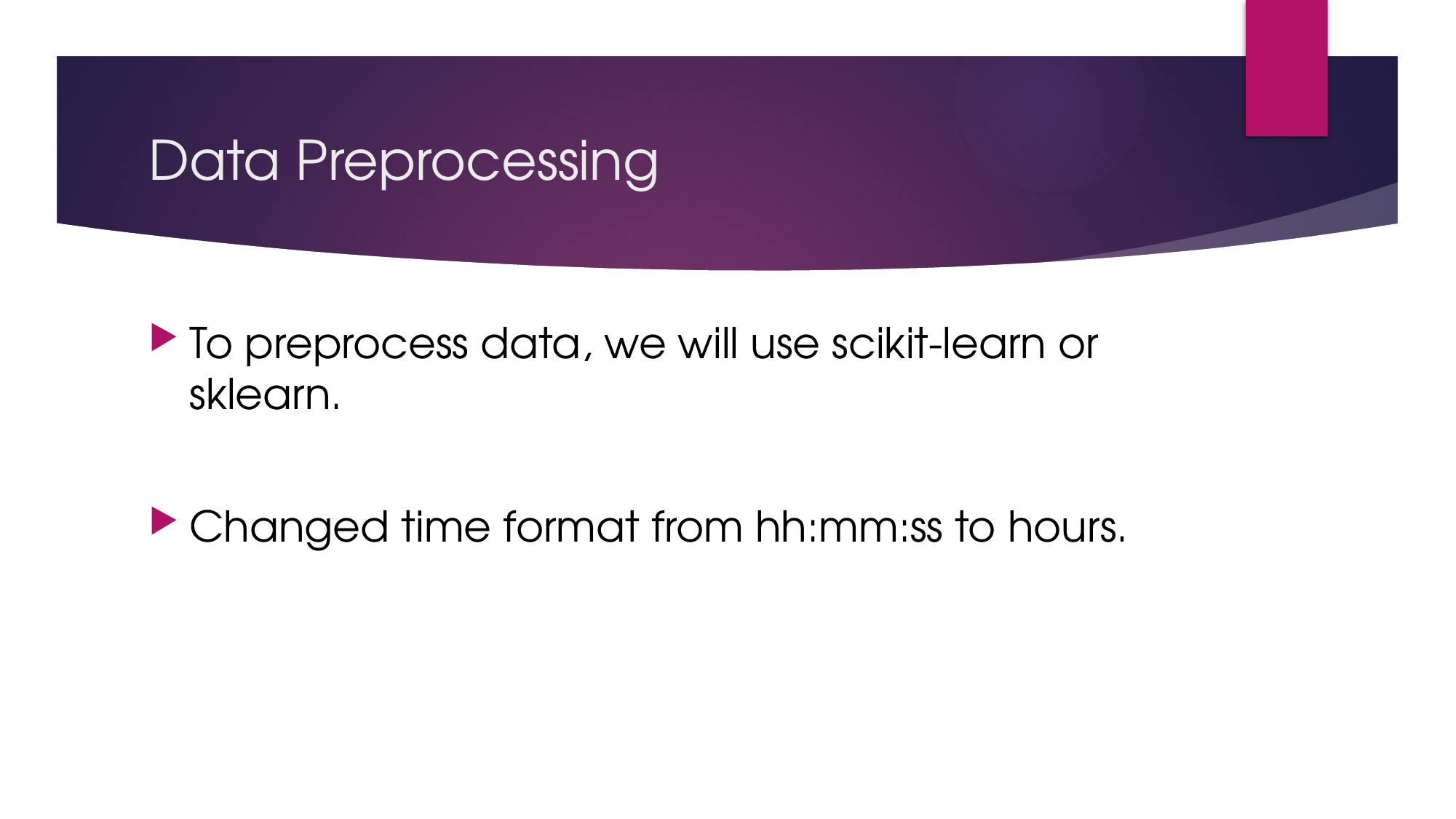

# Data Preprocessing
To preprocess data, we will use scikit-learn or sklearn.

Changed time format from hh:mm:ss to hours.